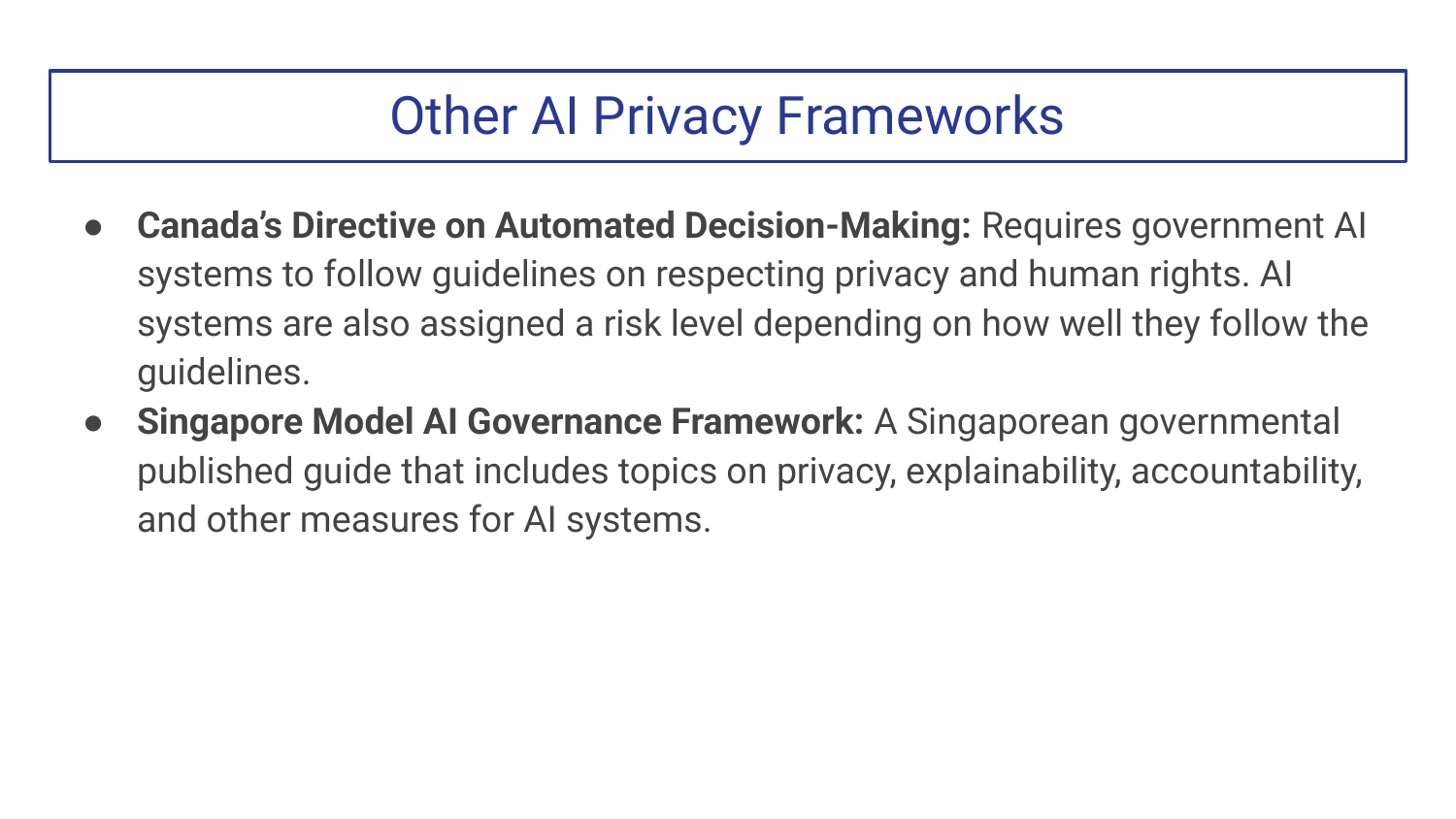

# Other AI Privacy Frameworks
Canada’s Directive on Automated Decision-Making: Requires government AI systems to follow guidelines on respecting privacy and human rights. AI systems are also assigned a risk level depending on how well they follow the guidelines.
Singapore Model AI Governance Framework: A Singaporean governmental published guide that includes topics on privacy, explainability, accountability, and other measures for AI systems.